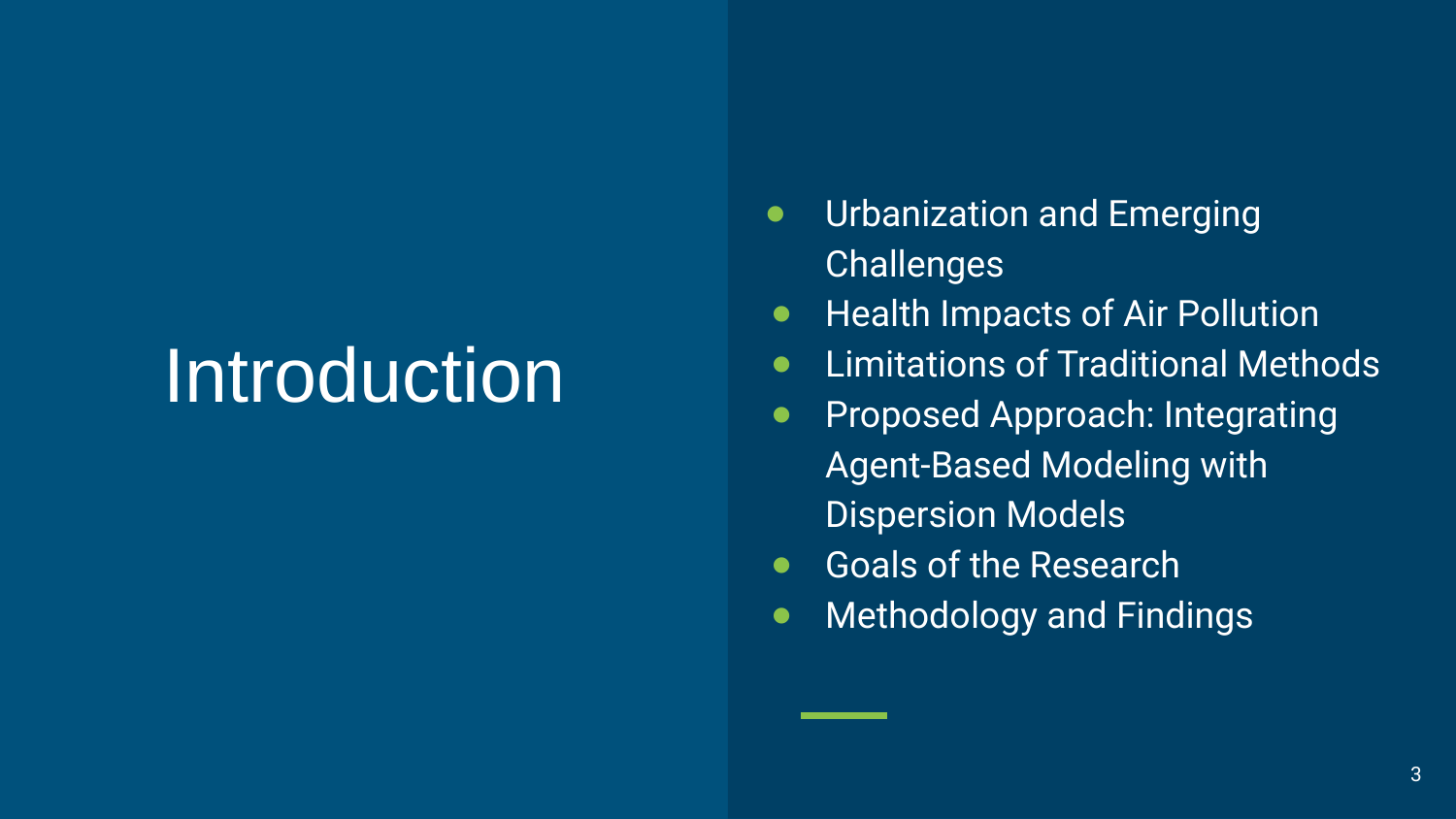

Urbanization and Emerging Challenges
Health Impacts of Air Pollution
Limitations of Traditional Methods
Proposed Approach: Integrating Agent-Based Modeling with Dispersion Models
Goals of the Research
Methodology and Findings
# Introduction
3